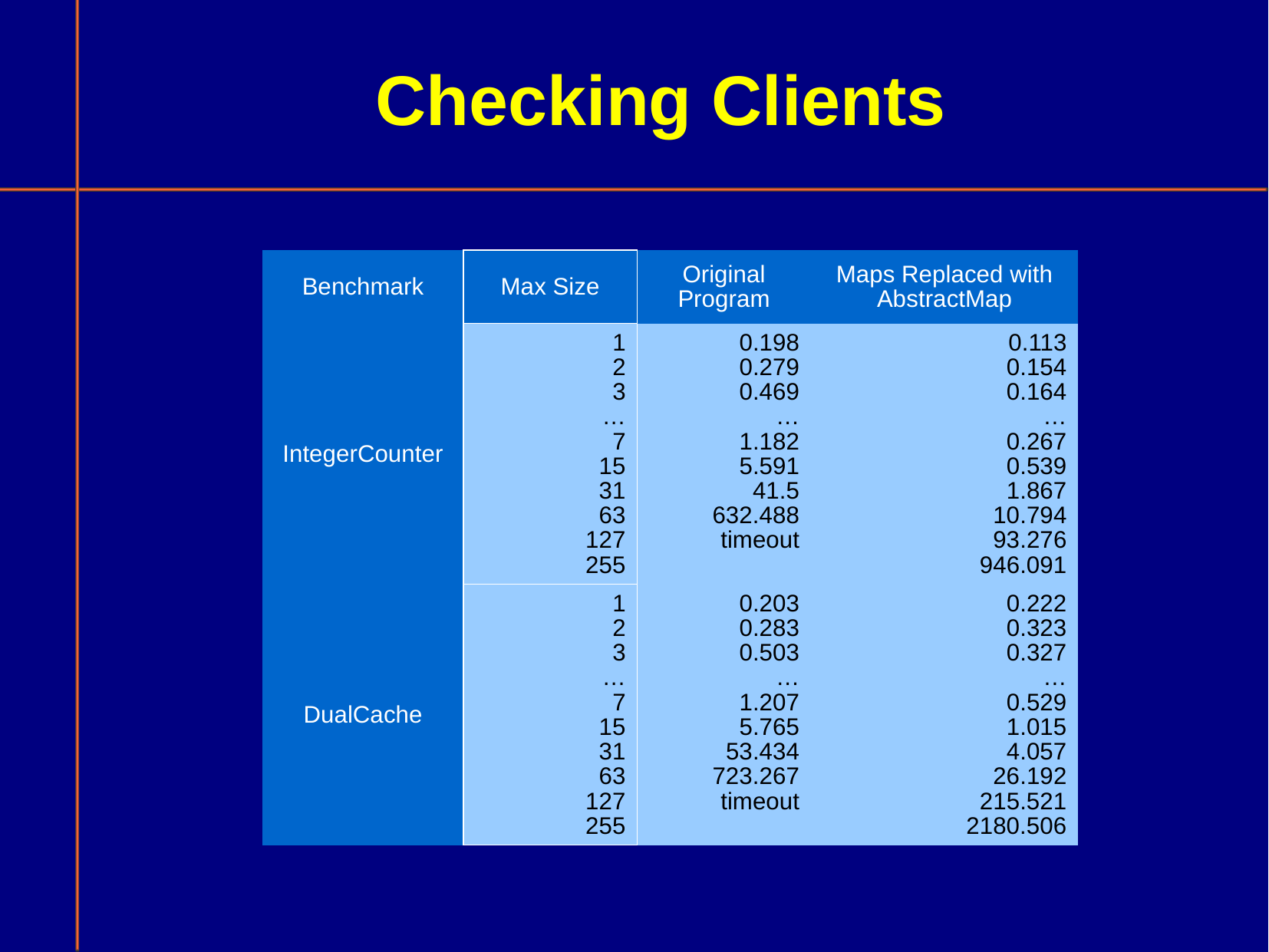

# Checking Clients
| Benchmark | Max Size | Original Program | Maps Replaced with AbstractMap |
| --- | --- | --- | --- |
| IntegerCounter | 1 2 3 … 7 15 31 63 127 255 | 0.198 0.279 0.469 … 1.182 5.591 41.5 632.488 timeout | 0.113 0.154 0.164 … 0.267 0.539 1.867 10.794 93.276 946.091 |
| DualCache | 1 2 3 … 7 15 31 63 127 255 | 0.203 0.283 0.503 … 1.207 5.765 53.434 723.267 timeout | 0.222 0.323 0.327 … 0.529 1.015 4.057 26.192 215.521 2180.506 |